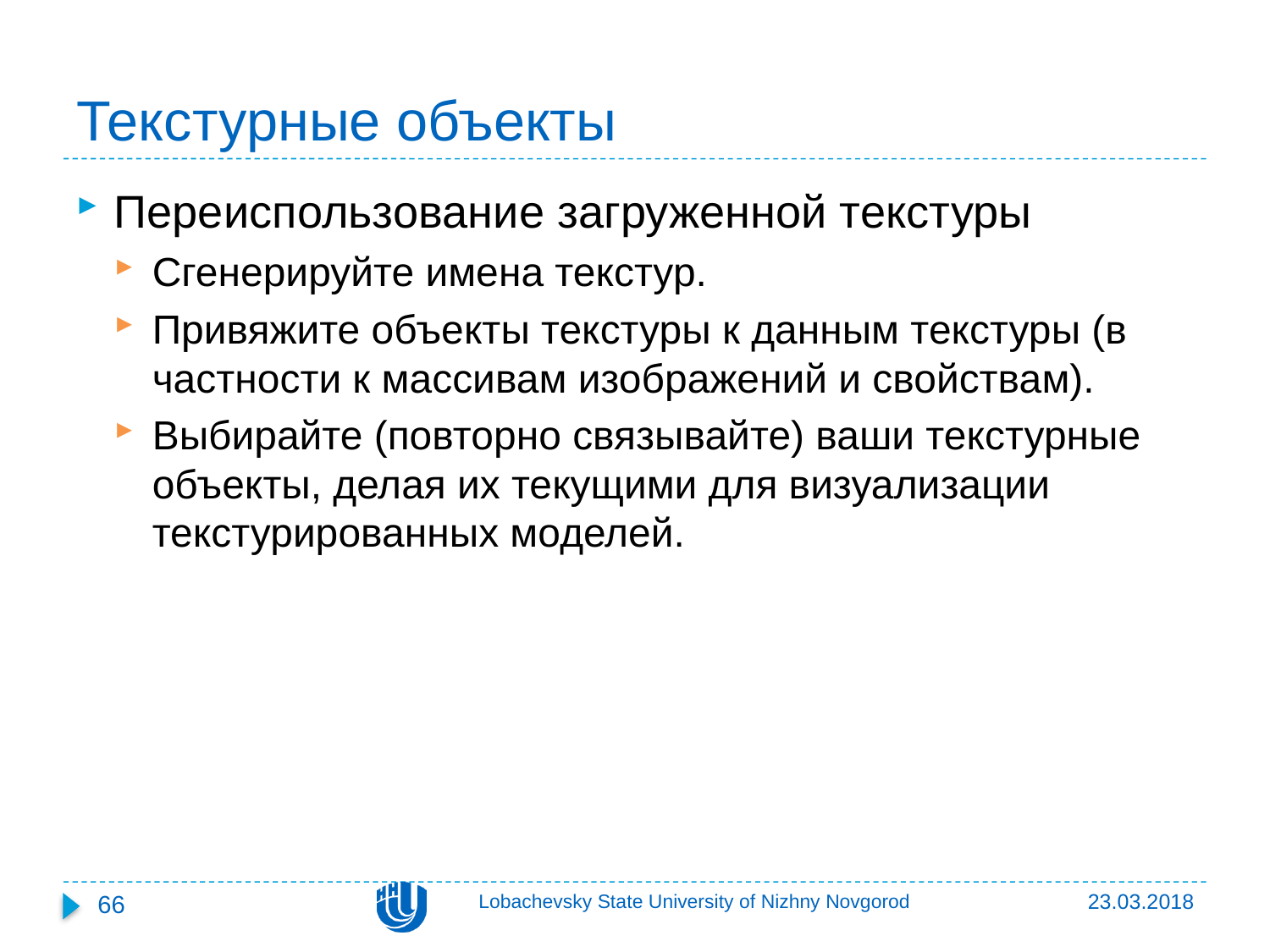

# Текстурные объекты
Переиспользование загруженной текстуры
Сгенерируйте имена текстур.
Привяжите объекты текстуры к данным текстуры (в частности к массивам изображений и свойствам).
Выбирайте (повторно связывайте) ваши текстурные объекты, делая их текущими для визуализации текстурированных моделей.
66
Lobachevsky State University of Nizhny Novgorod
23.03.2018